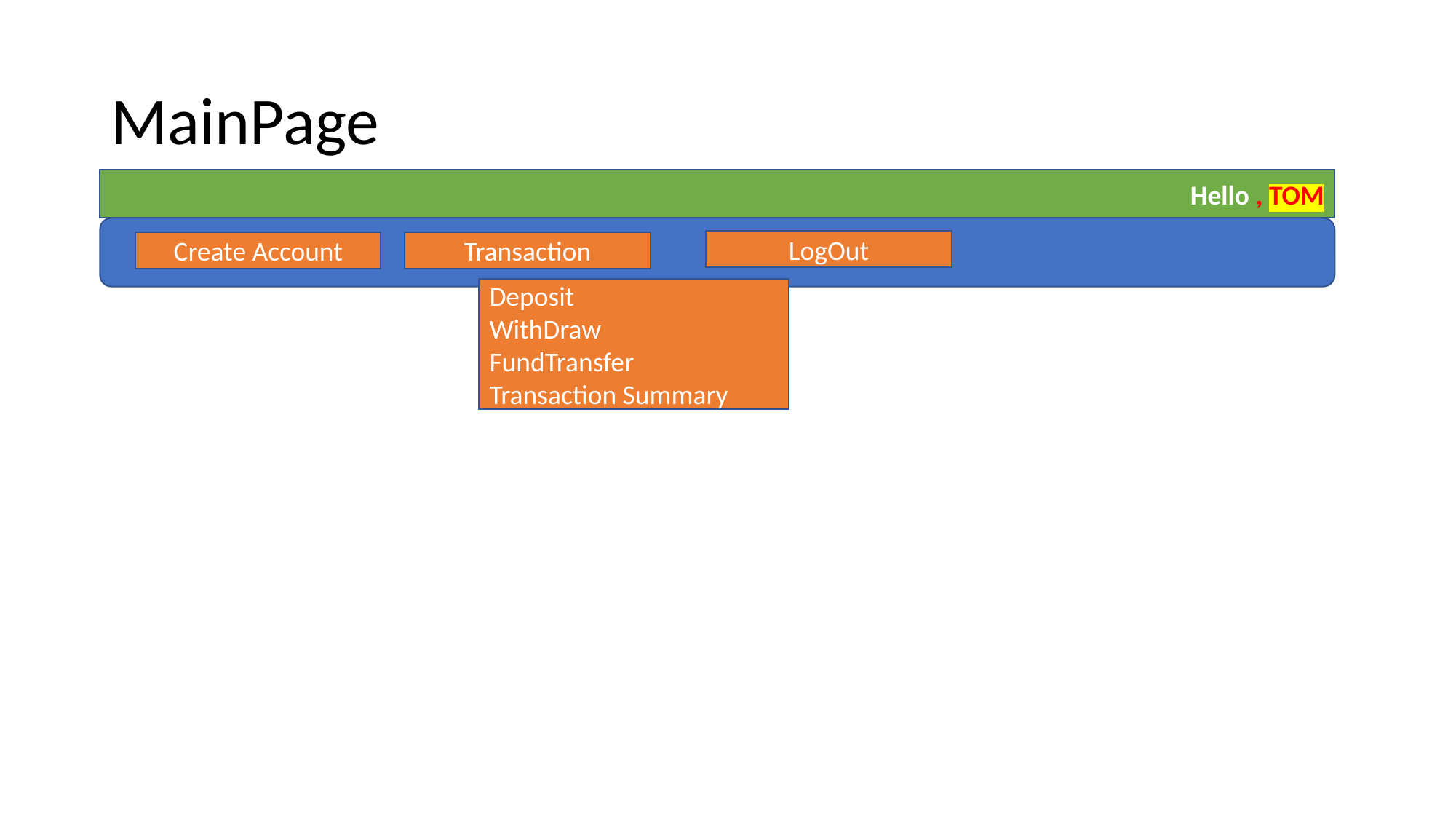

# MainPage
Hello , TOM

LogOut
Create Account
Transaction
Deposit
WithDraw
FundTransfer
Transaction Summary